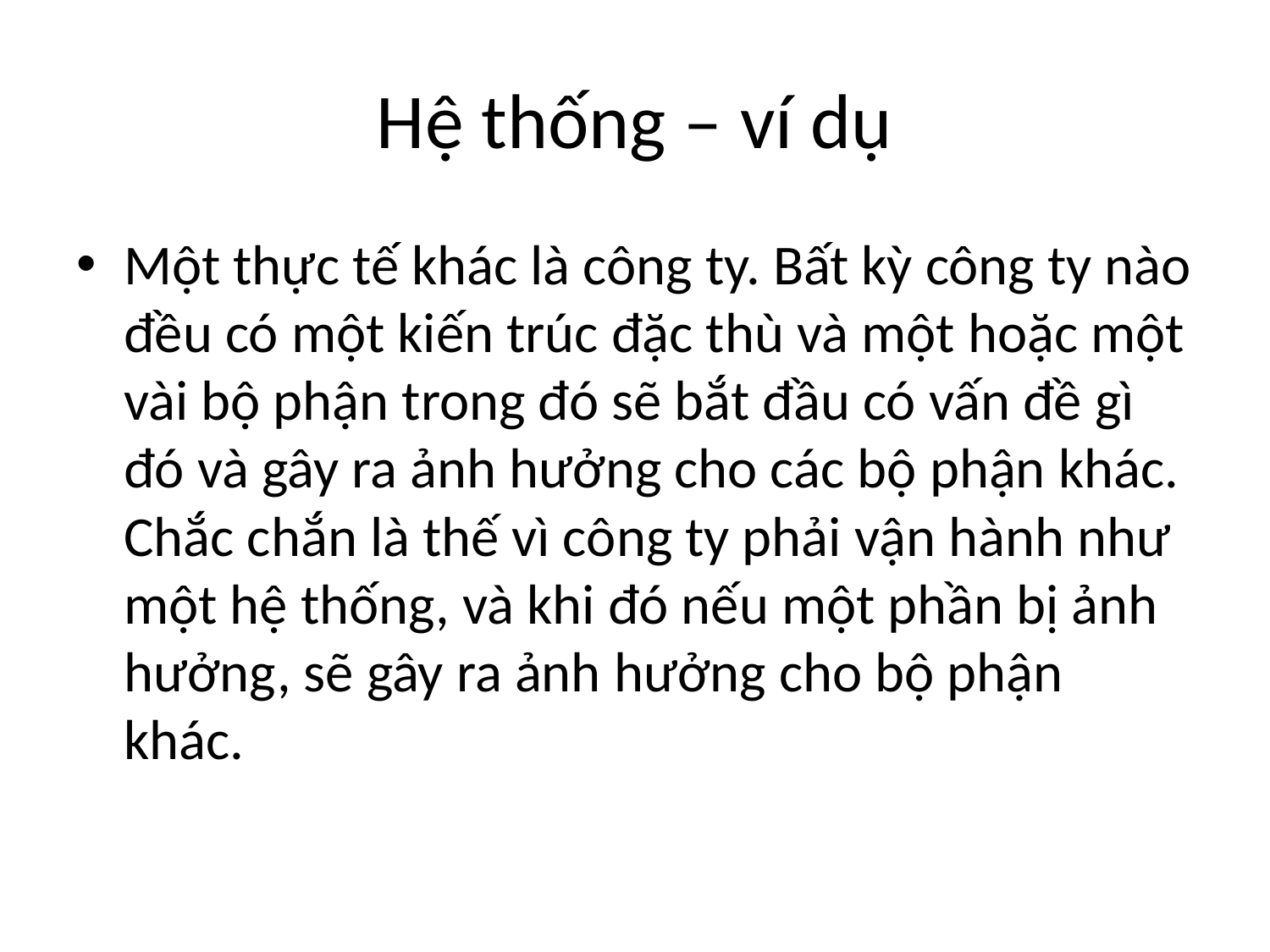

# Hệ thống – ví dụ
Một thực tế khác là công ty. Bất kỳ công ty nào đều có một kiến trúc đặc thù và một hoặc một vài bộ phận trong đó sẽ bắt đầu có vấn đề gì đó và gây ra ảnh hưởng cho các bộ phận khác. Chắc chắn là thế vì công ty phải vận hành như một hệ thống, và khi đó nếu một phần bị ảnh hưởng, sẽ gây ra ảnh hưởng cho bộ phận khác.